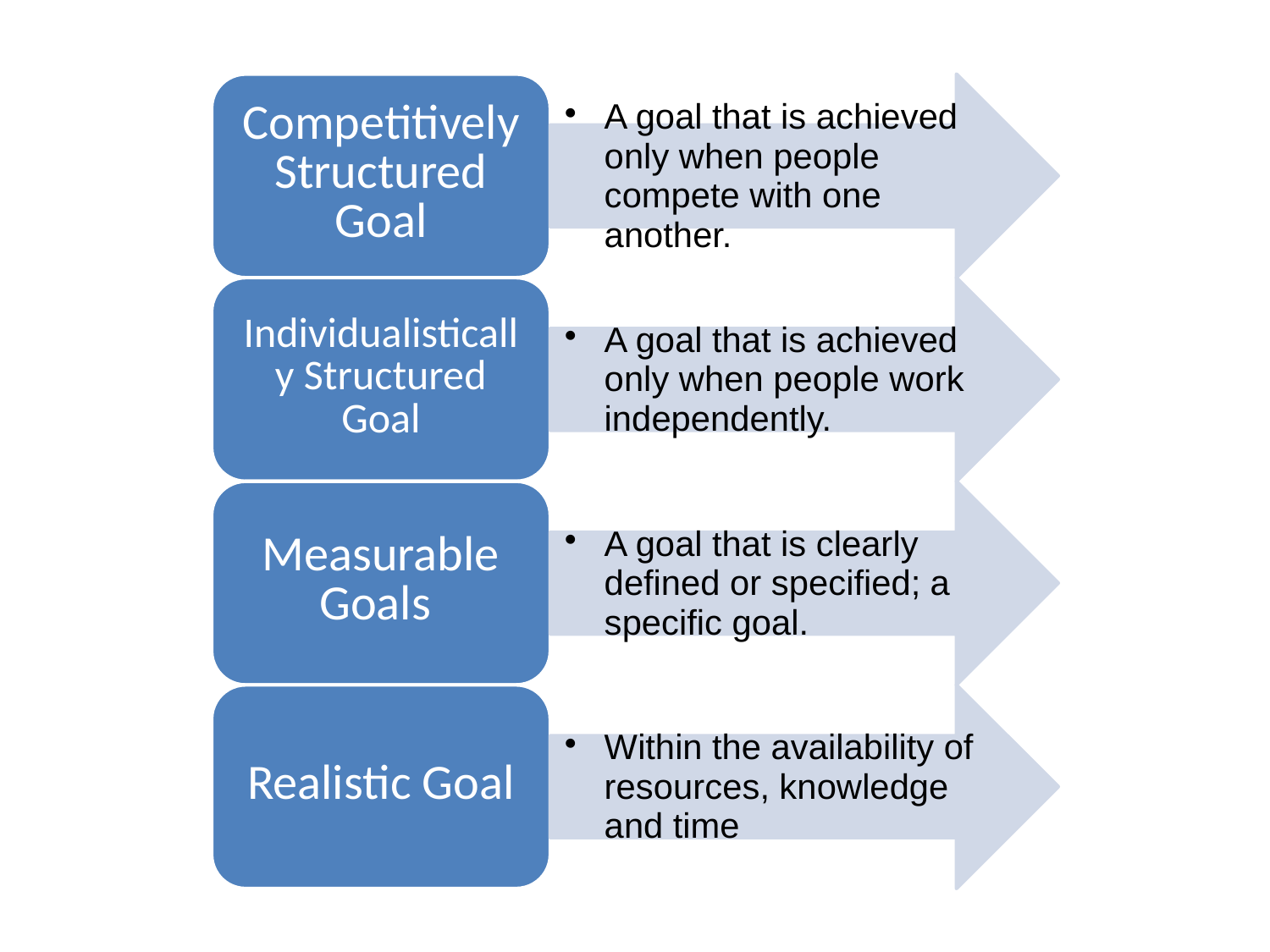

Competitively Structured Goal
A goal that is achieved only when people compete with one another.
Individualistically Structured Goal
A goal that is achieved only when people work independently.
Measurable Goals
A goal that is clearly defined or specified; a specific goal.
Realistic Goal
Within the availability of resources, knowledge and time